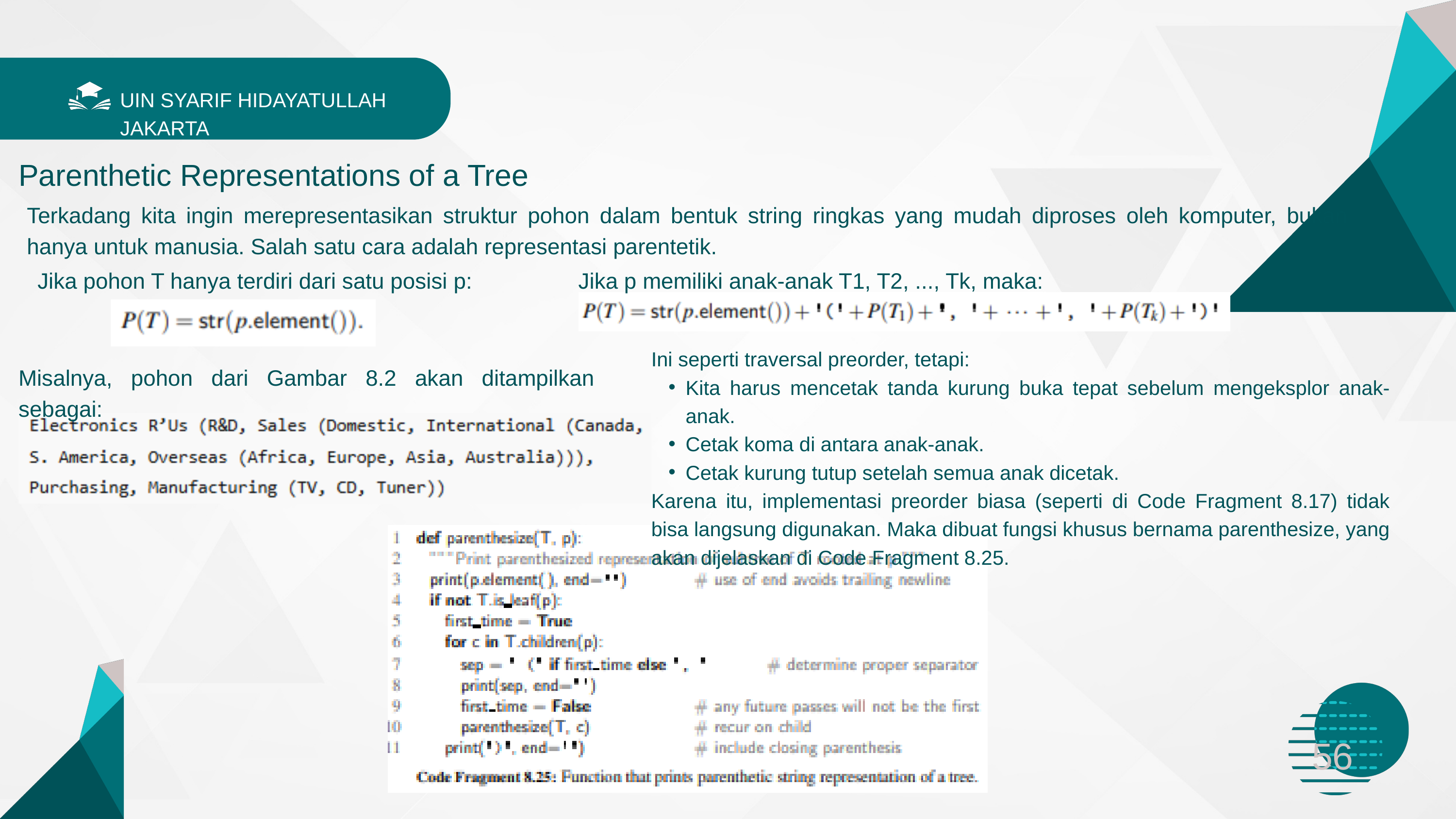

UIN SYARIF HIDAYATULLAH JAKARTA
Parenthetic Representations of a Tree
Terkadang kita ingin merepresentasikan struktur pohon dalam bentuk string ringkas yang mudah diproses oleh komputer, bukan hanya untuk manusia. Salah satu cara adalah representasi parentetik.
Jika pohon T hanya terdiri dari satu posisi p:
Jika p memiliki anak-anak T1, T2, ..., Tk, maka:

Ini seperti traversal preorder, tetapi:
Kita harus mencetak tanda kurung buka tepat sebelum mengeksplor anak-anak.
Cetak koma di antara anak-anak.
Cetak kurung tutup setelah semua anak dicetak.
Karena itu, implementasi preorder biasa (seperti di Code Fragment 8.17) tidak bisa langsung digunakan. Maka dibuat fungsi khusus bernama parenthesize, yang akan dijelaskan di Code Fragment 8.25.
Misalnya, pohon dari Gambar 8.2 akan ditampilkan sebagai:

56